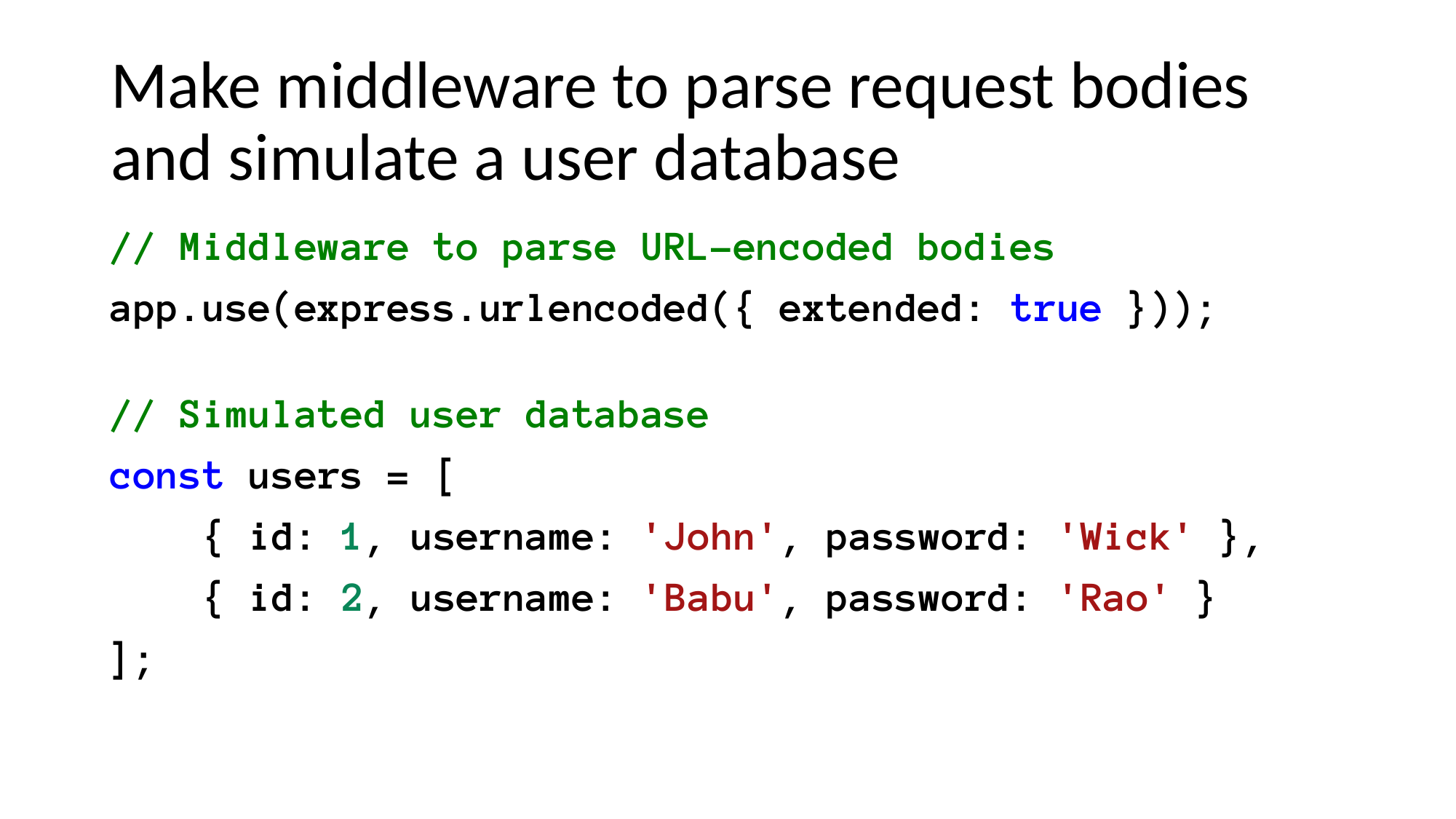

# Make middleware to parse request bodies and simulate a user database
// Middleware to parse URL-encoded bodies
app.use(express.urlencoded({ extended: true }));
// Simulated user database
const users = [
    { id: 1, username: 'John', password: 'Wick' },
    { id: 2, username: 'Babu', password: 'Rao' }
];